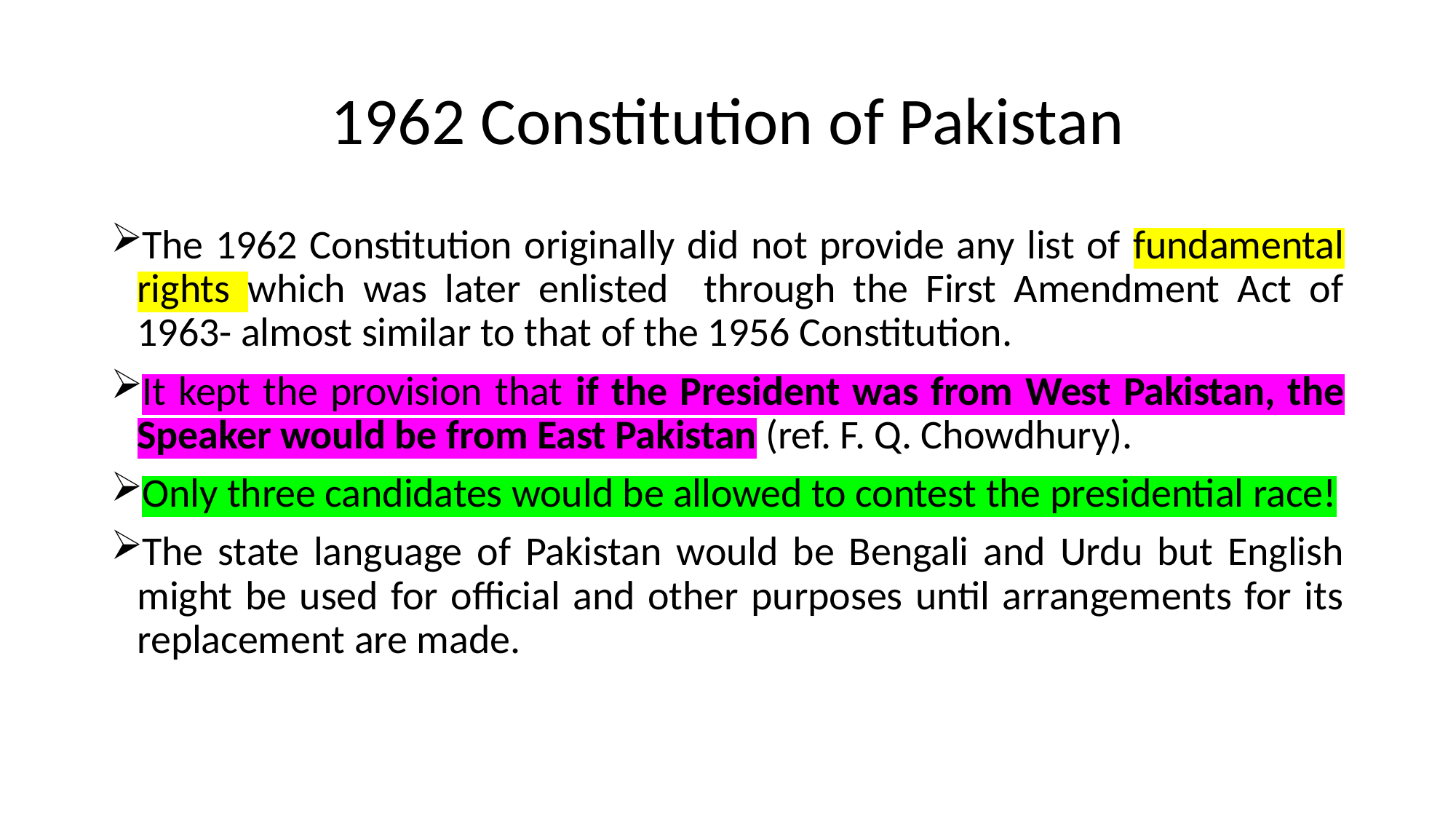

# 1962 Constitution of Pakistan
The 1962 Constitution originally did not provide any list of fundamental rights which was later enlisted  through the First Amendment Act of 1963- almost similar to that of the 1956 Constitution.
It kept the provision that if the President was from West Pakistan, the Speaker would be from East Pakistan (ref. F. Q. Chowdhury).
Only three candidates would be allowed to contest the presidential race!
The state language of Pakistan would be Bengali and Urdu but English might be used for official and other purposes until arrangements for its replacement are made.